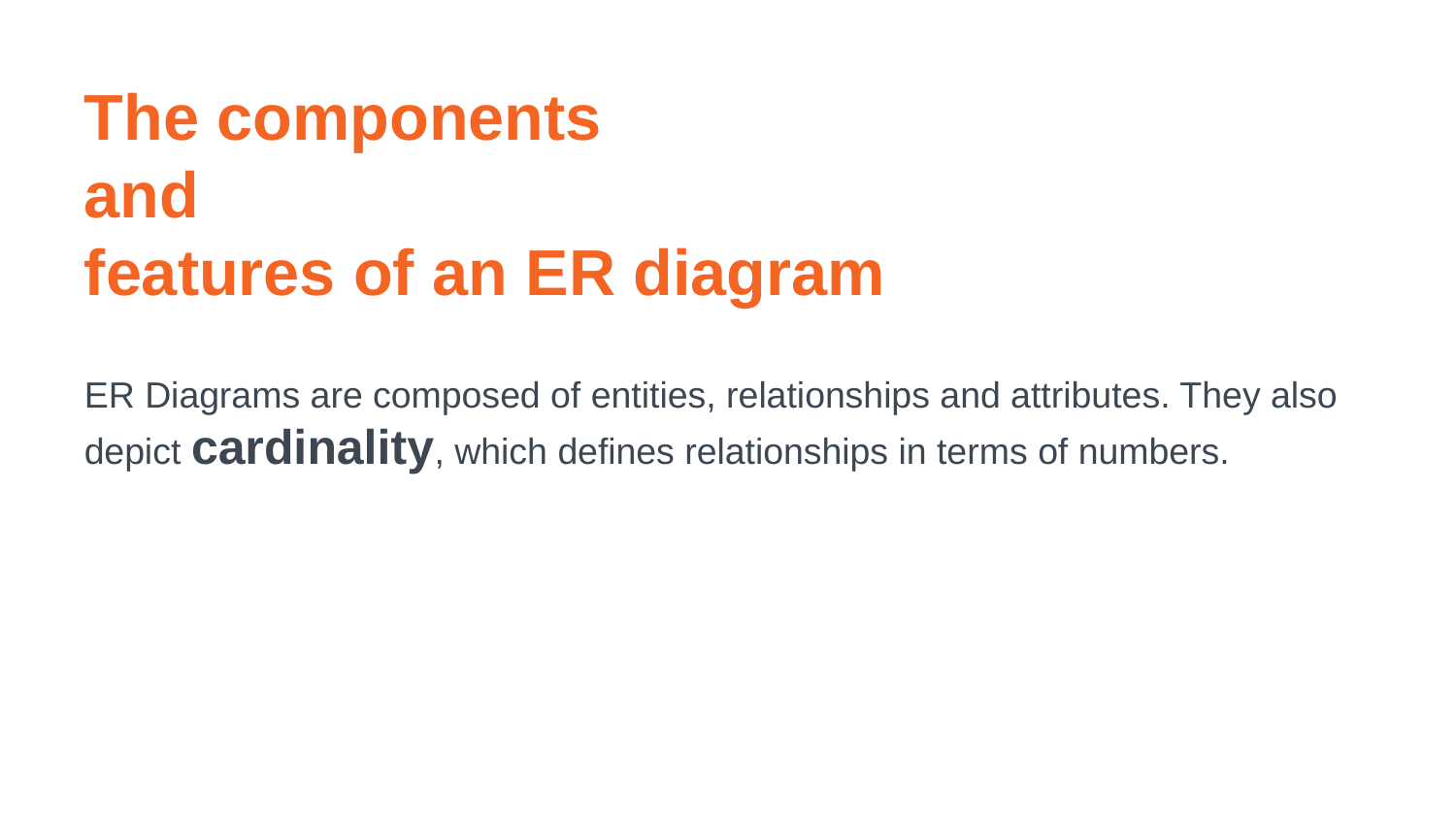

The components
and
features of an ER diagram
ER Diagrams are composed of entities, relationships and attributes. They also depict cardinality, which defines relationships in terms of numbers.